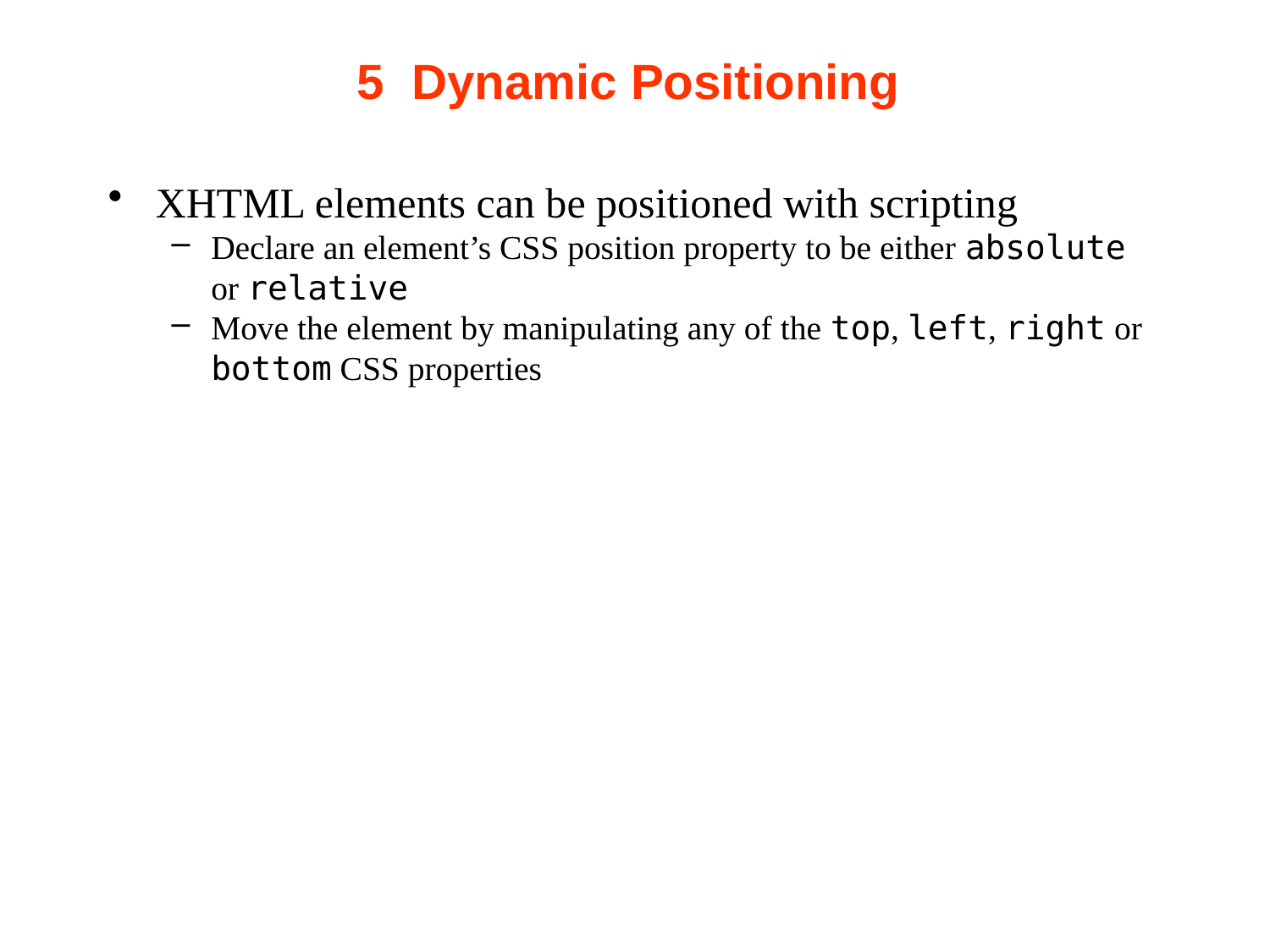

# 5  Dynamic Positioning
XHTML elements can be positioned with scripting
Declare an element’s CSS position property to be either absolute or relative
Move the element by manipulating any of the top, left, right or bottom CSS properties